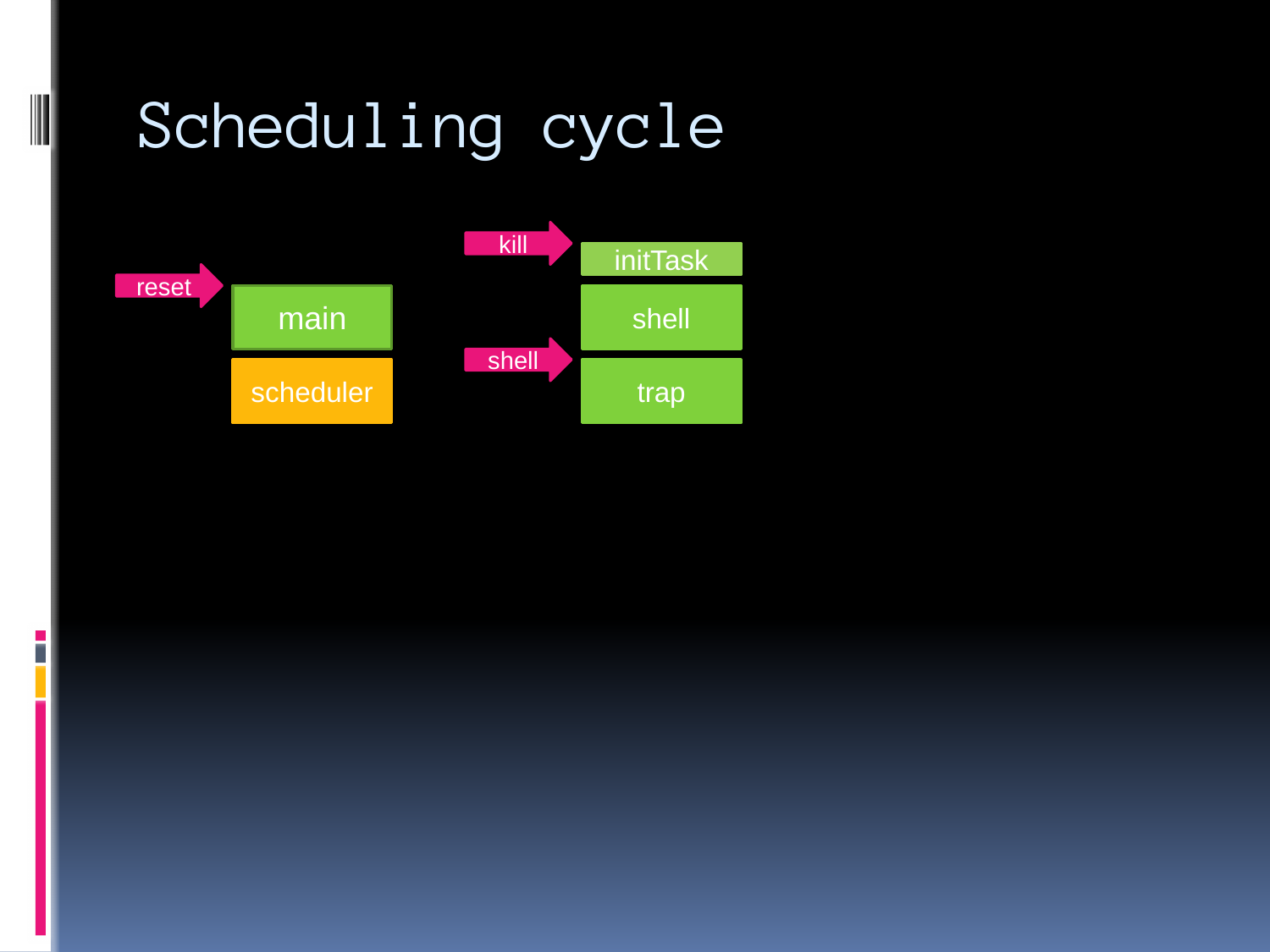

# Scheduling cycle
kill
initTask
reset
main
shell
shell
scheduler
trap